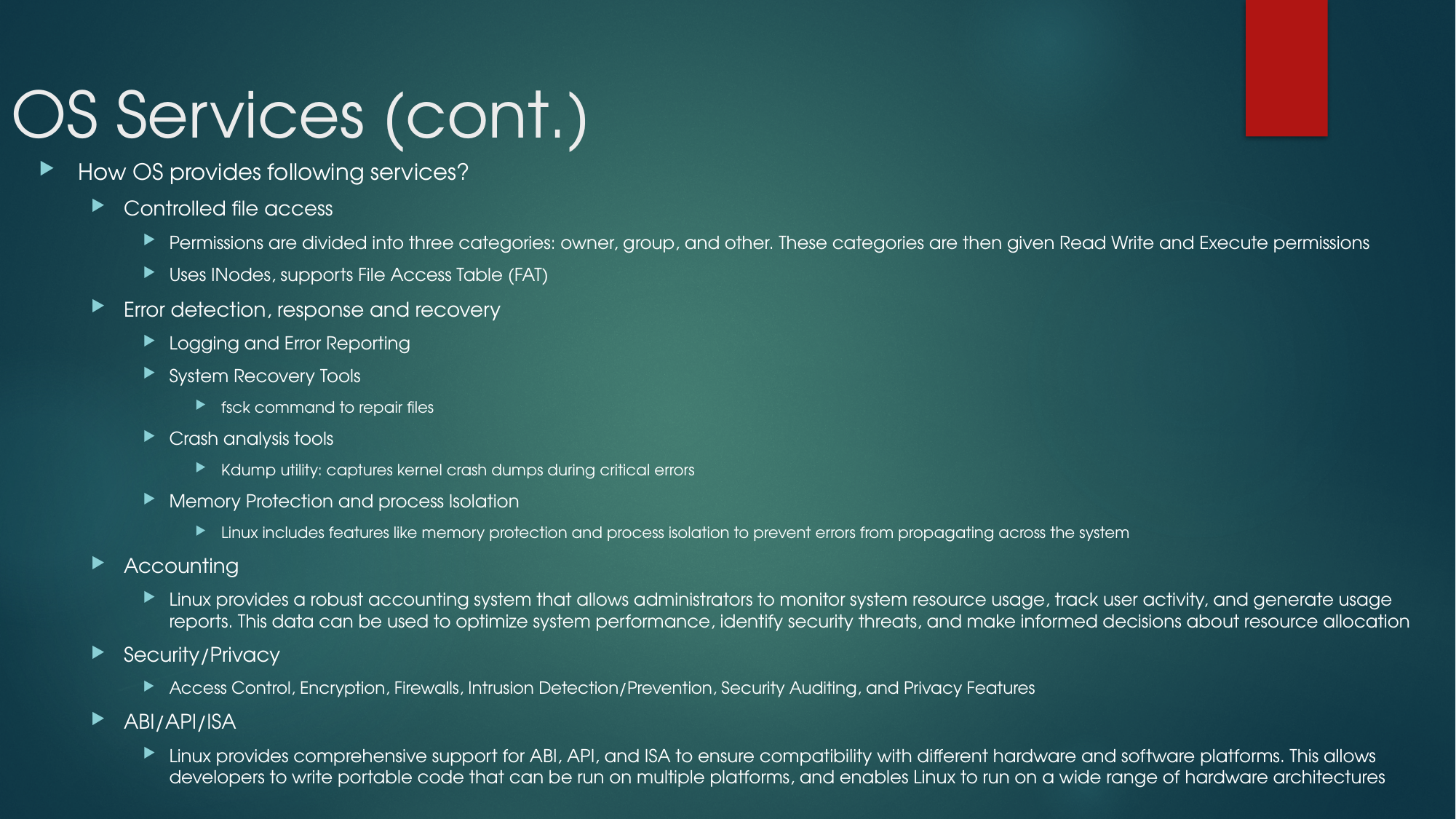

# OS Services (cont.)
How OS provides following services?
Controlled file access
Permissions are divided into three categories: owner, group, and other. These categories are then given Read Write and Execute permissions
Uses INodes, supports File Access Table (FAT)
Error detection, response and recovery
Logging and Error Reporting
System Recovery Tools
fsck command to repair files
Crash analysis tools
Kdump utility: captures kernel crash dumps during critical errors
Memory Protection and process Isolation
Linux includes features like memory protection and process isolation to prevent errors from propagating across the system
Accounting
Linux provides a robust accounting system that allows administrators to monitor system resource usage, track user activity, and generate usage reports. This data can be used to optimize system performance, identify security threats, and make informed decisions about resource allocation
Security/Privacy
Access Control, Encryption, Firewalls, Intrusion Detection/Prevention, Security Auditing, and Privacy Features
ABI/API/ISA
Linux provides comprehensive support for ABI, API, and ISA to ensure compatibility with different hardware and software platforms. This allows developers to write portable code that can be run on multiple platforms, and enables Linux to run on a wide range of hardware architectures